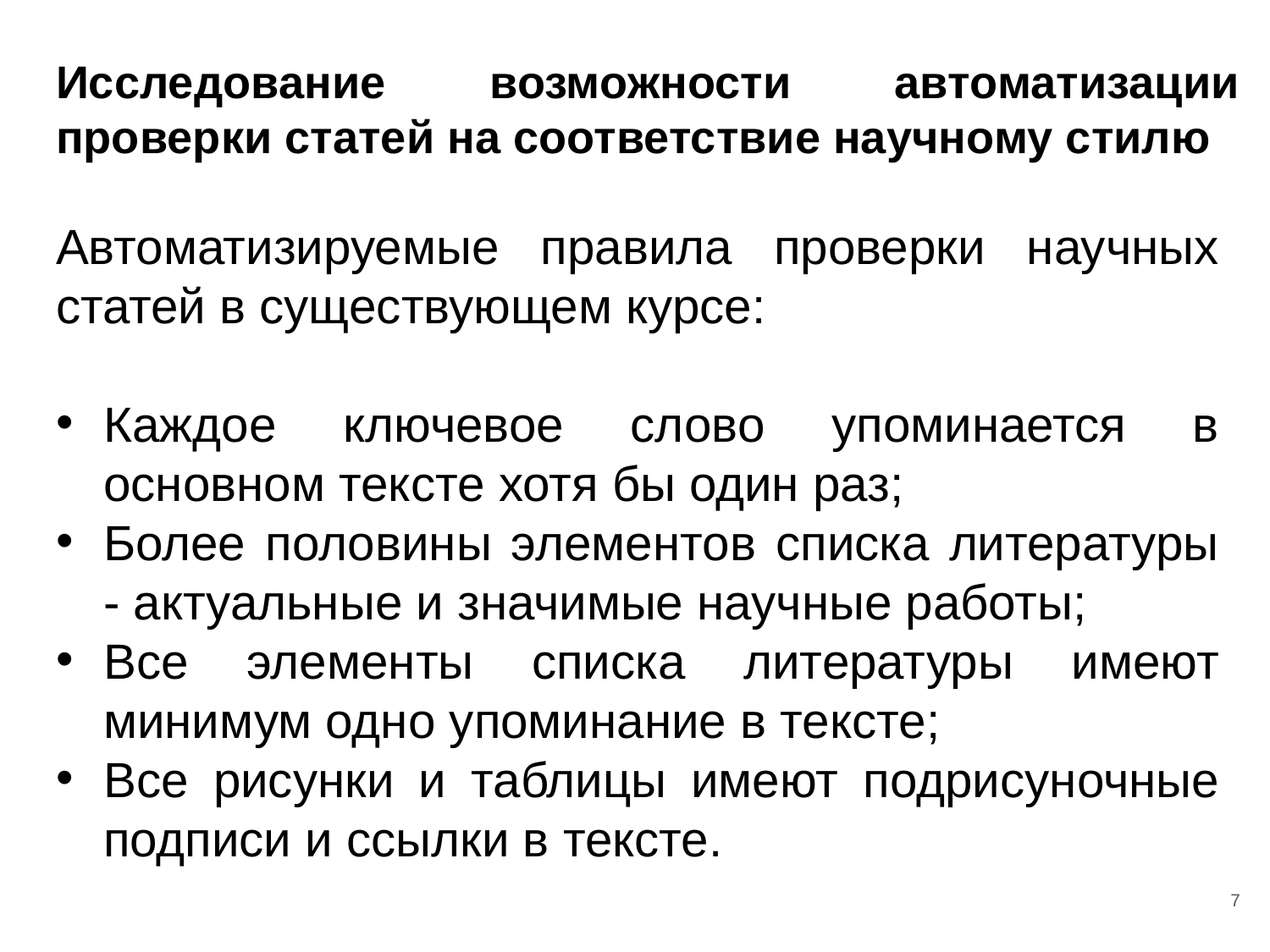

# Исследование возможности автоматизации проверки статей на соответствие научному стилю
Автоматизируемые правила проверки научных статей в существующем курсе:

Каждое ключевое слово упоминается в основном тексте хотя бы один раз;
Более половины элементов списка литературы - актуальные и значимые научные работы;
Все элементы списка литературы имеют минимум одно упоминание в тексте;
Все рисунки и таблицы имеют подрисуночные подписи и ссылки в тексте.
7